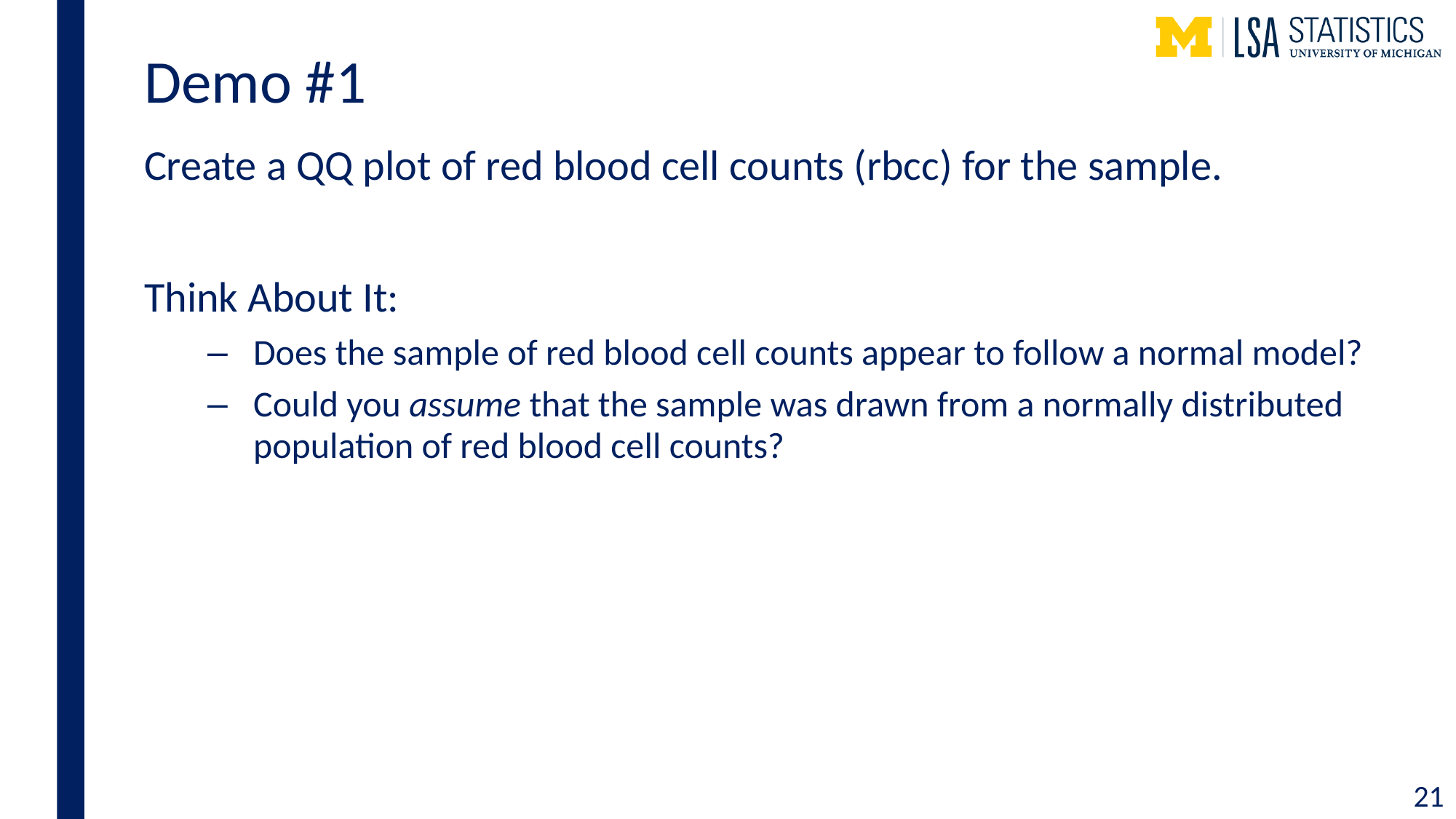

# Demo #1
Create a QQ plot of red blood cell counts (rbcc) for the sample.

Think About It:
Does the sample of red blood cell counts appear to follow a normal model?
Could you assume that the sample was drawn from a normally distributed population of red blood cell counts?
21